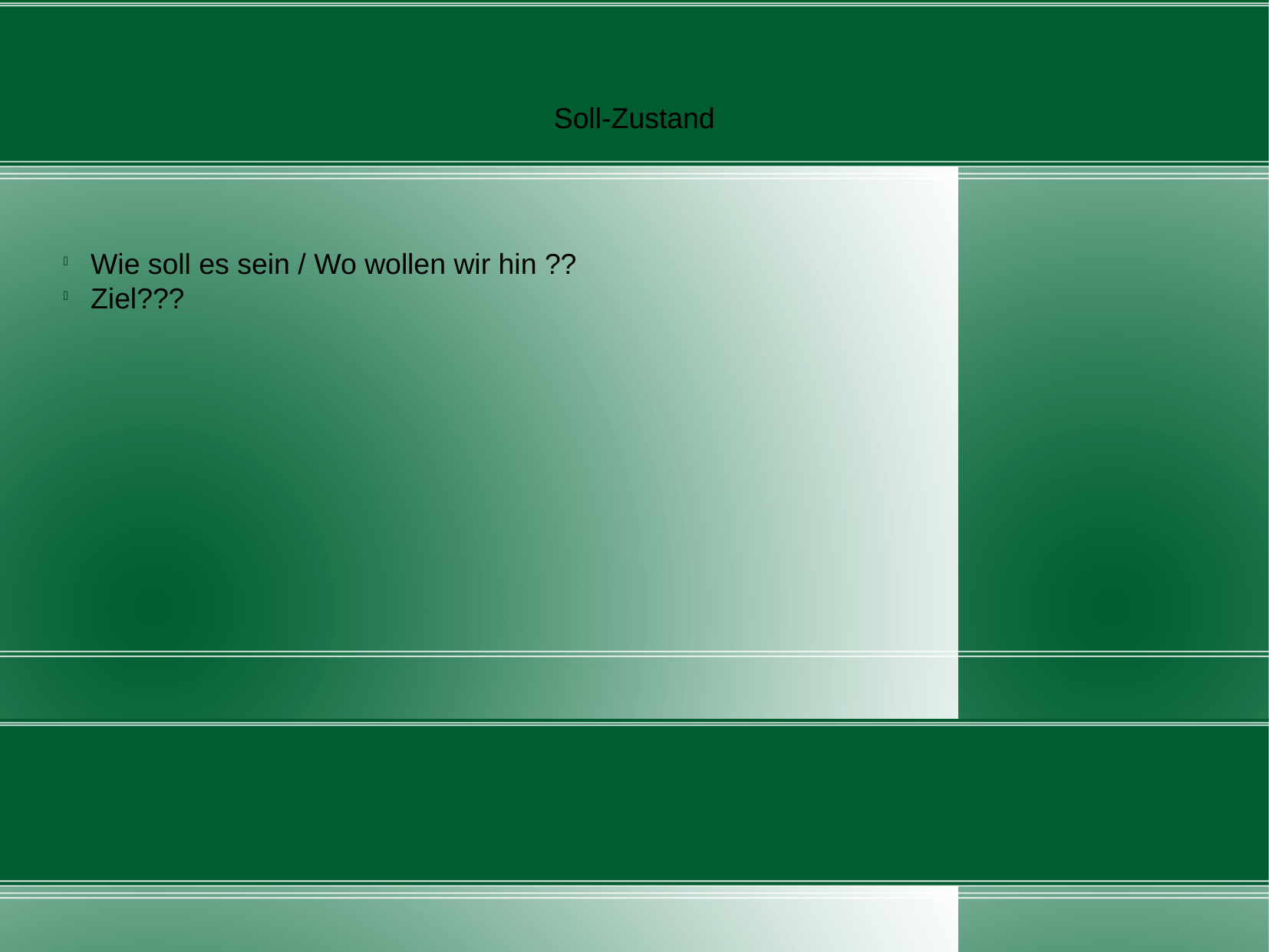

Soll-Zustand
Wie soll es sein / Wo wollen wir hin ??
Ziel???